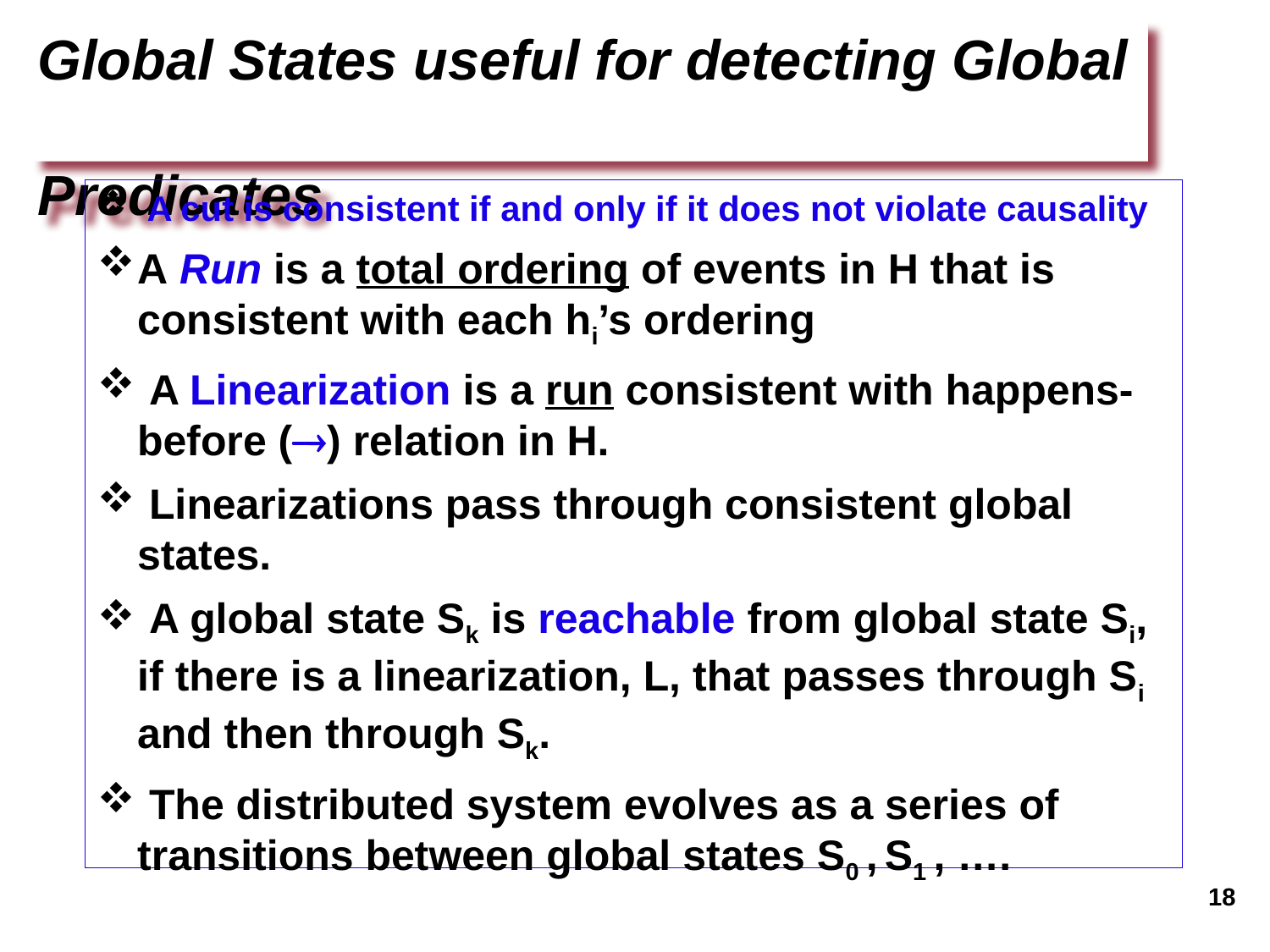

Global States useful for detecting Global
Predicates
 A cut is consistent if and only if it does not violate causality
A Run is a total ordering of events in H that is consistent with each hi’s ordering
 A Linearization is a run consistent with happens-before (→) relation in H.
 Linearizations pass through consistent global states.
 A global state Sk is reachable from global state Si, if there is a linearization, L, that passes through Si and then through Sk.
 The distributed system evolves as a series of transitions between global states S0 , S1 , ….